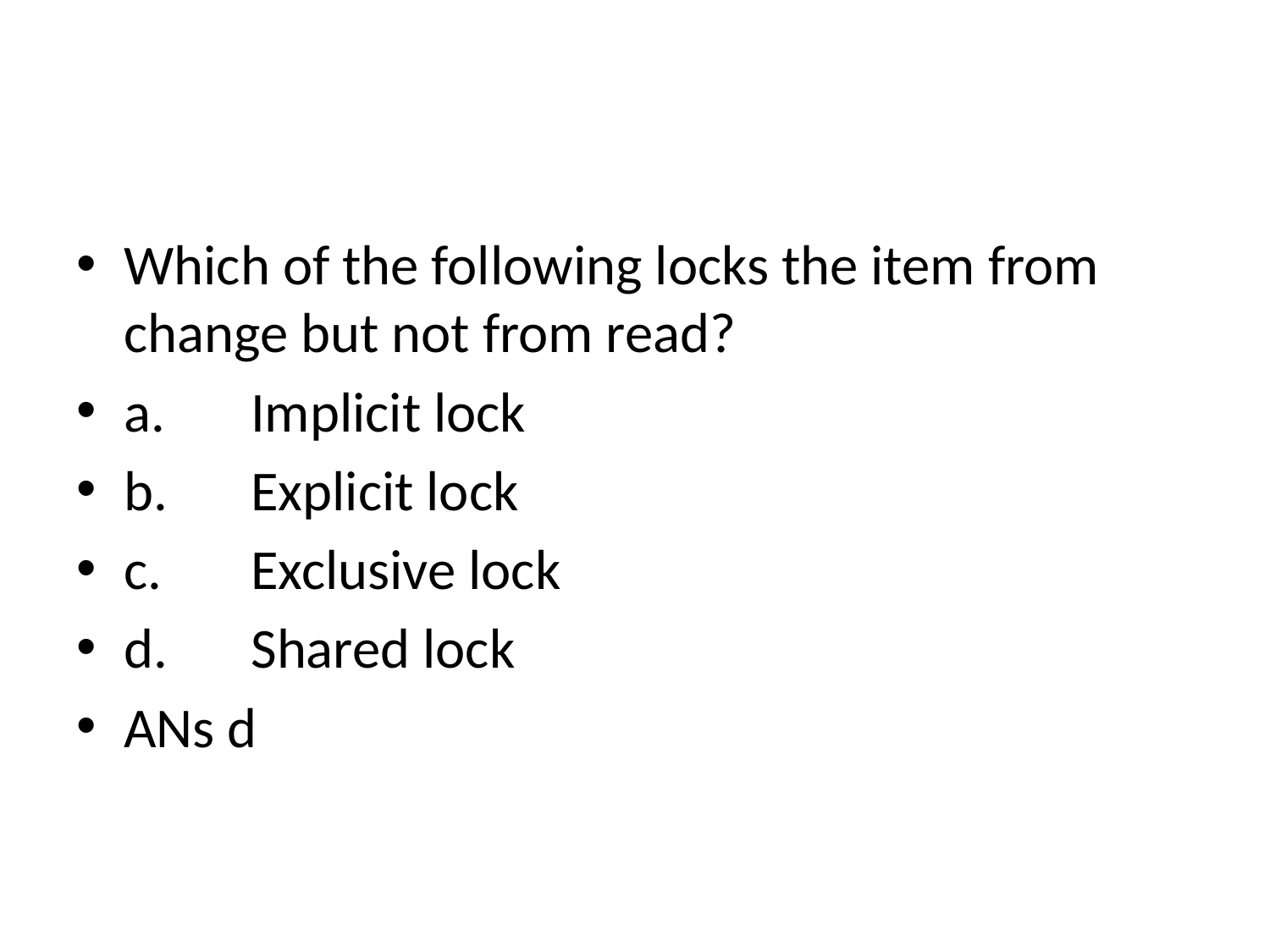

#
Which of the following locks the item from change but not from read?
a.	Implicit lock
b.	Explicit lock
c.	Exclusive lock
d.	Shared lock
ANs d